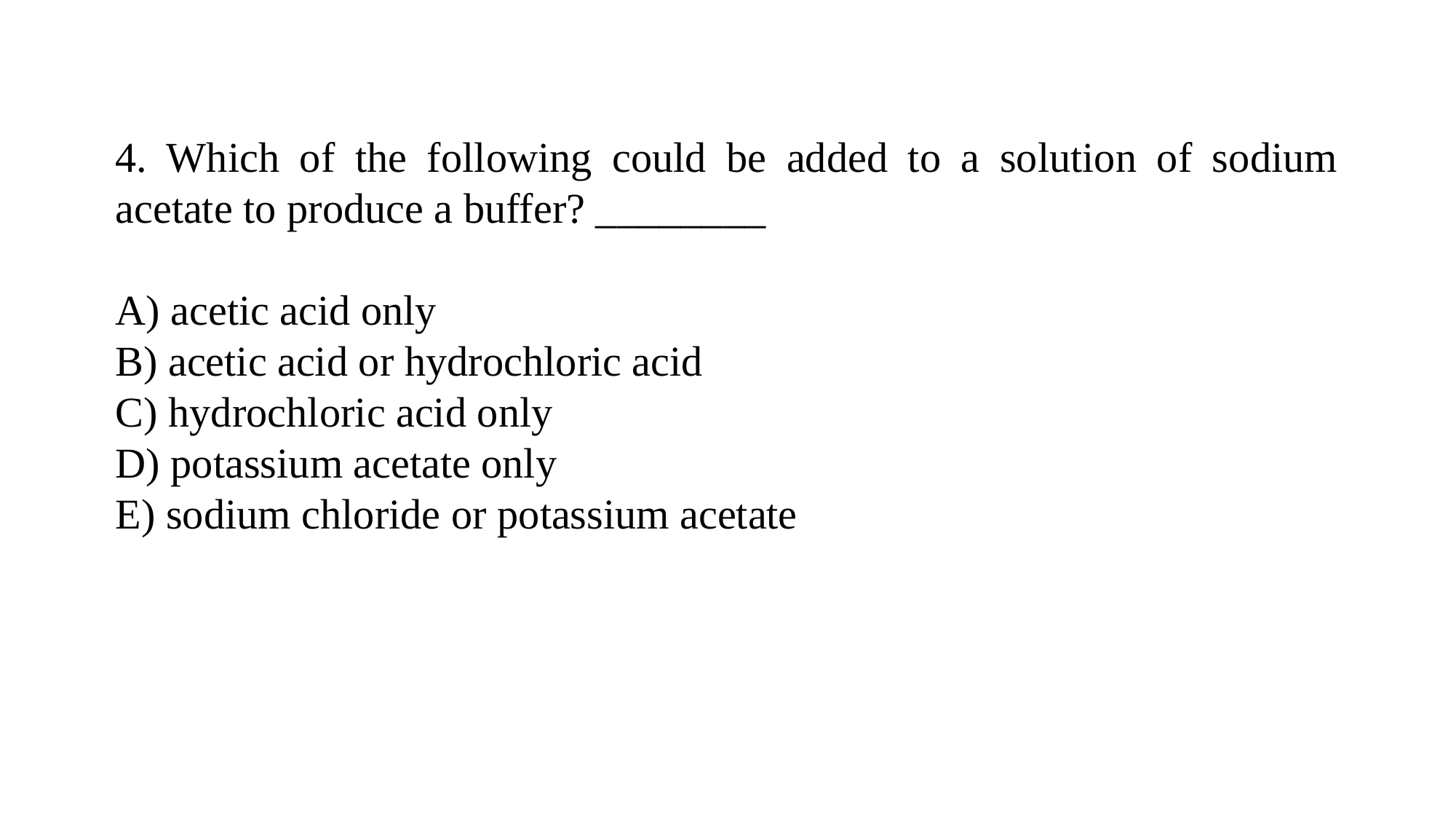

4. Which of the following could be added to a solution of sodium acetate to produce a buffer? ________

A) acetic acid only
B) acetic acid or hydrochloric acid
C) hydrochloric acid only
D) potassium acetate only
E) sodium chloride or potassium acetate